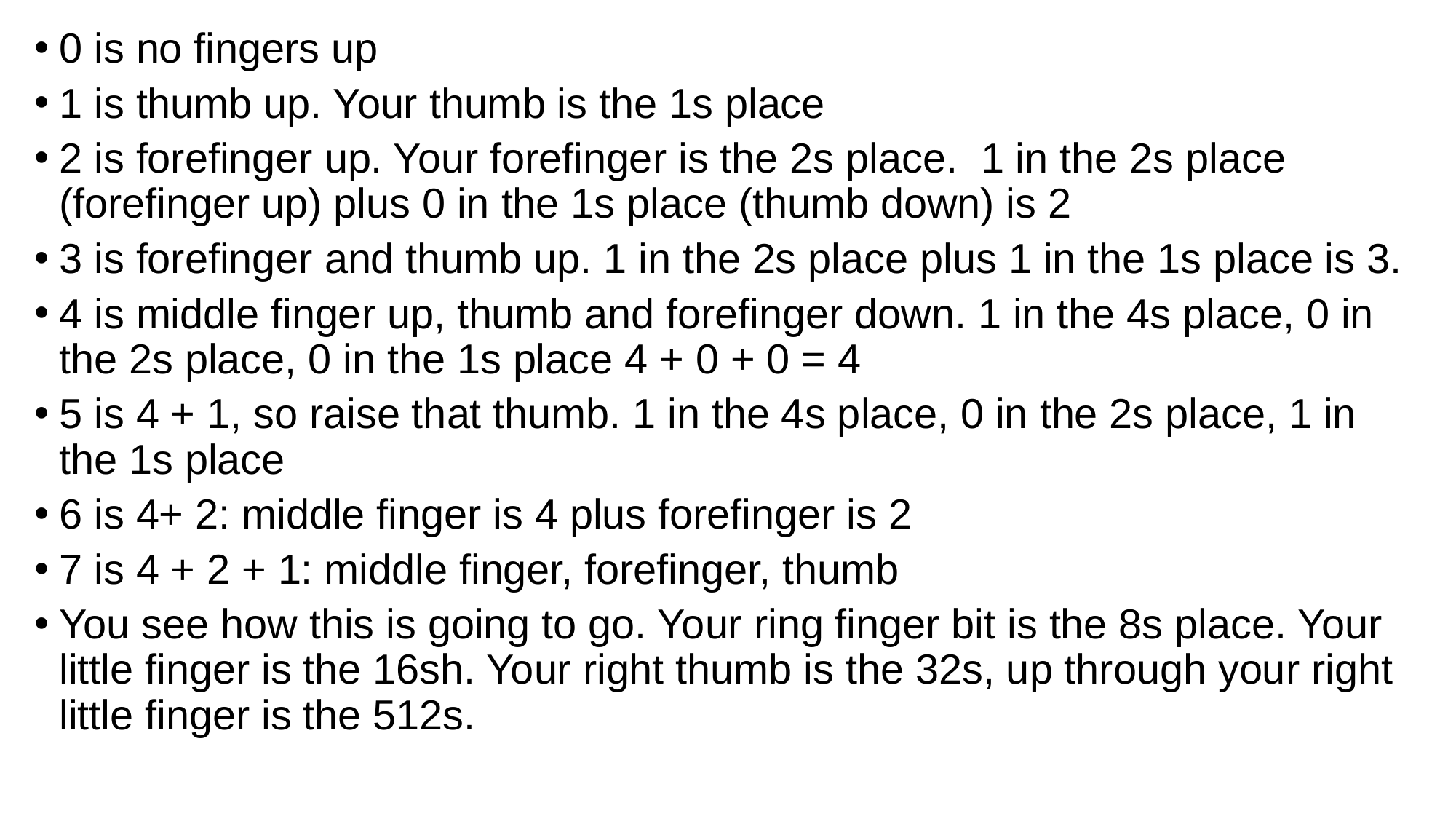

0 is no fingers up
1 is thumb up. Your thumb is the 1s place
2 is forefinger up. Your forefinger is the 2s place.  1 in the 2s place (forefinger up) plus 0 in the 1s place (thumb down) is 2
3 is forefinger and thumb up. 1 in the 2s place plus 1 in the 1s place is 3.
4 is middle finger up, thumb and forefinger down. 1 in the 4s place, 0 in the 2s place, 0 in the 1s place 4 + 0 + 0 = 4
5 is 4 + 1, so raise that thumb. 1 in the 4s place, 0 in the 2s place, 1 in the 1s place
6 is 4+ 2: middle finger is 4 plus forefinger is 2
7 is 4 + 2 + 1: middle finger, forefinger, thumb
You see how this is going to go. Your ring finger bit is the 8s place. Your little finger is the 16sh. Your right thumb is the 32s, up through your right little finger is the 512s.